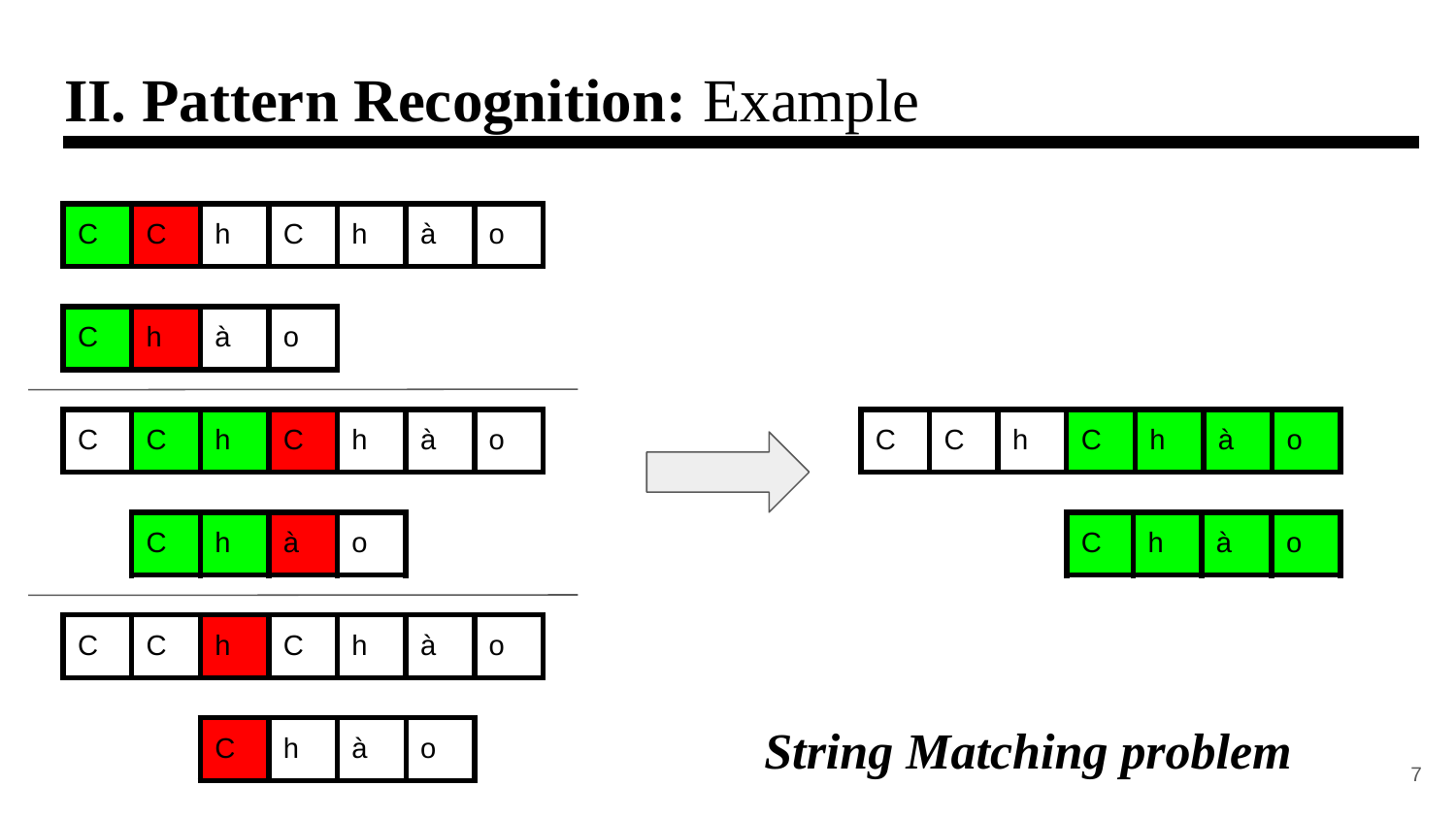

II. Pattern Recognition: Example
| C | C | h | C | h | à | o |
| --- | --- | --- | --- | --- | --- | --- |
| C | h | à | o |
| --- | --- | --- | --- |
| C | C | h | C | h | à | o |
| --- | --- | --- | --- | --- | --- | --- |
| C | C | h | C | h | à | o |
| --- | --- | --- | --- | --- | --- | --- |

| C | h | à | o |
| --- | --- | --- | --- |
| C | h | à | o |
| --- | --- | --- | --- |
| C | C | h | C | h | à | o |
| --- | --- | --- | --- | --- | --- | --- |
String Matching problem
| C | h | à | o |
| --- | --- | --- | --- |
7